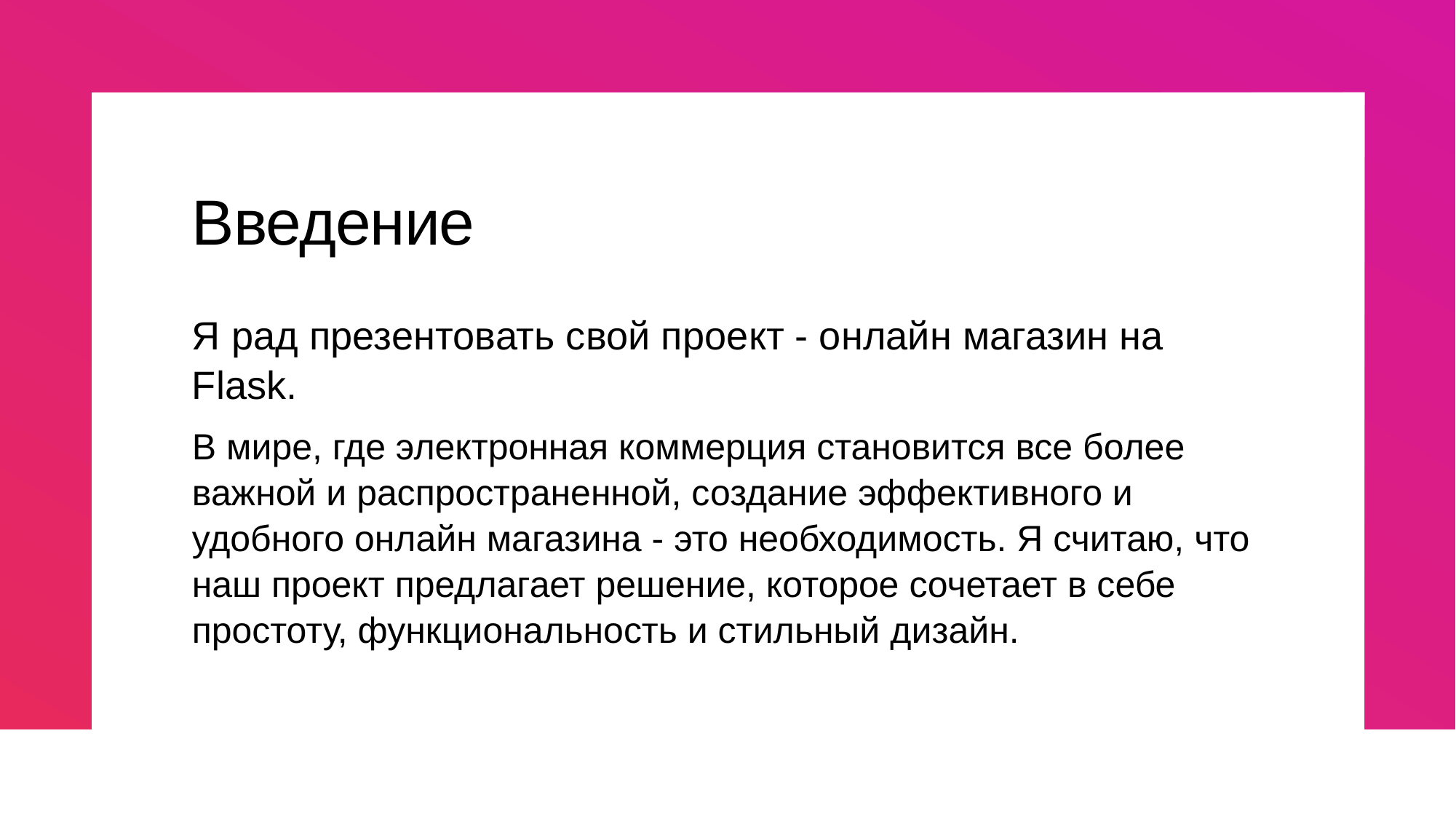

# Введение
Я рад презентовать свой проект - онлайн магазин на Flask.
В мире, где электронная коммерция становится все более важной и распространенной, создание эффективного и удобного онлайн магазина - это необходимость. Я считаю, что наш проект предлагает решение, которое сочетает в себе простоту, функциональность и стильный дизайн.